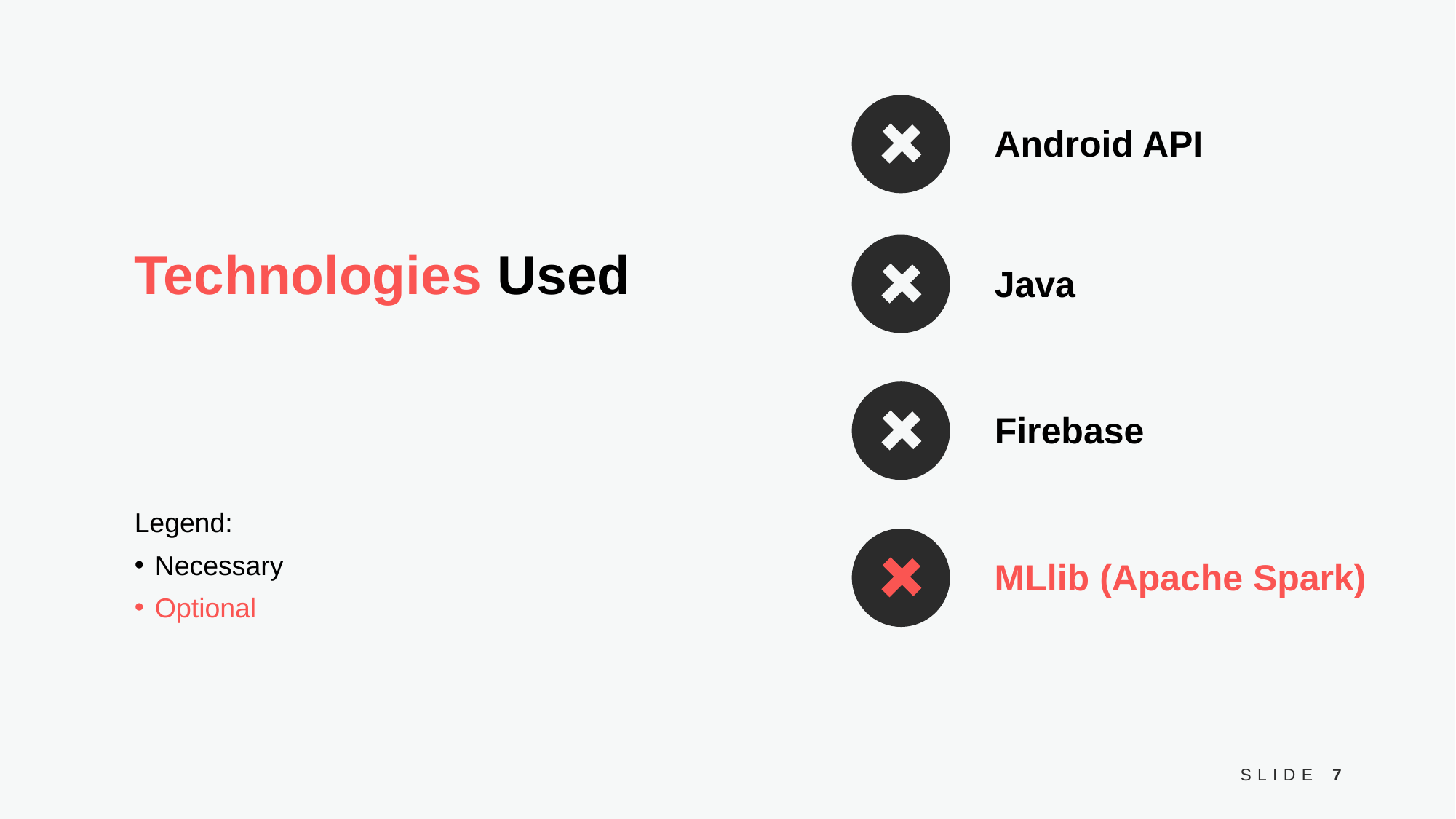

Android API
Technologies Used

Java

Firebase
Legend:
Necessary
Optional

MLlib (Apache Spark)